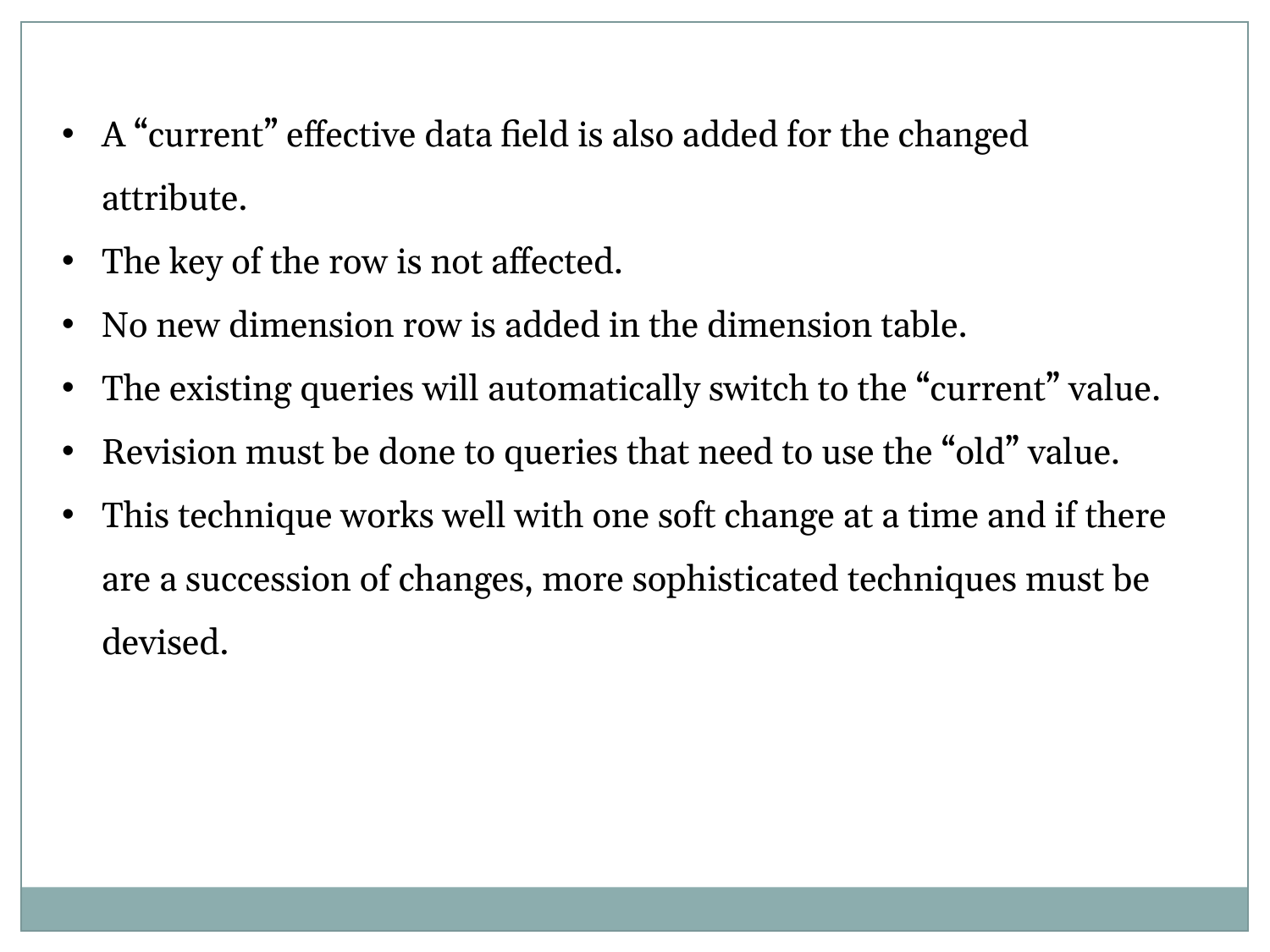

A “current” effective data field is also added for the changed attribute.
The key of the row is not affected.
No new dimension row is added in the dimension table.
The existing queries will automatically switch to the “current” value.
Revision must be done to queries that need to use the “old” value.
This technique works well with one soft change at a time and if there are a succession of changes, more sophisticated techniques must be devised.